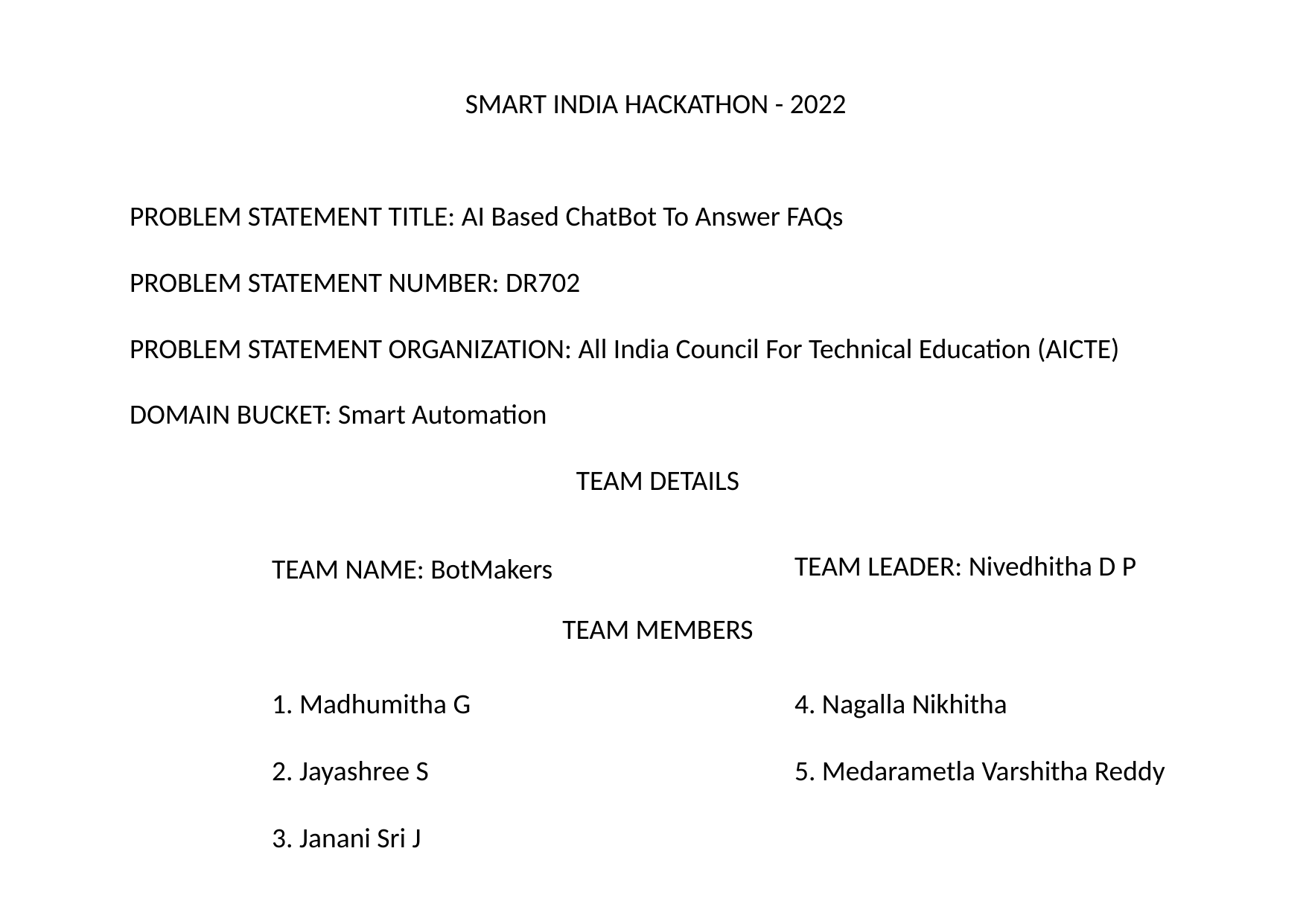

SMART INDIA HACKATHON - 2022
PROBLEM STATEMENT TITLE: AI Based ChatBot To Answer FAQs
PROBLEM STATEMENT NUMBER: DR702
PROBLEM STATEMENT ORGANIZATION: All India Council For Technical Education (AICTE)
DOMAIN BUCKET: Smart Automation
TEAM DETAILS
TEAM LEADER: Nivedhitha D P
TEAM NAME: BotMakers
TEAM MEMBERS
4. Nagalla Nikhitha

5. Medarametla Varshitha Reddy
1. Madhumitha G

2. Jayashree S

3. Janani Sri J